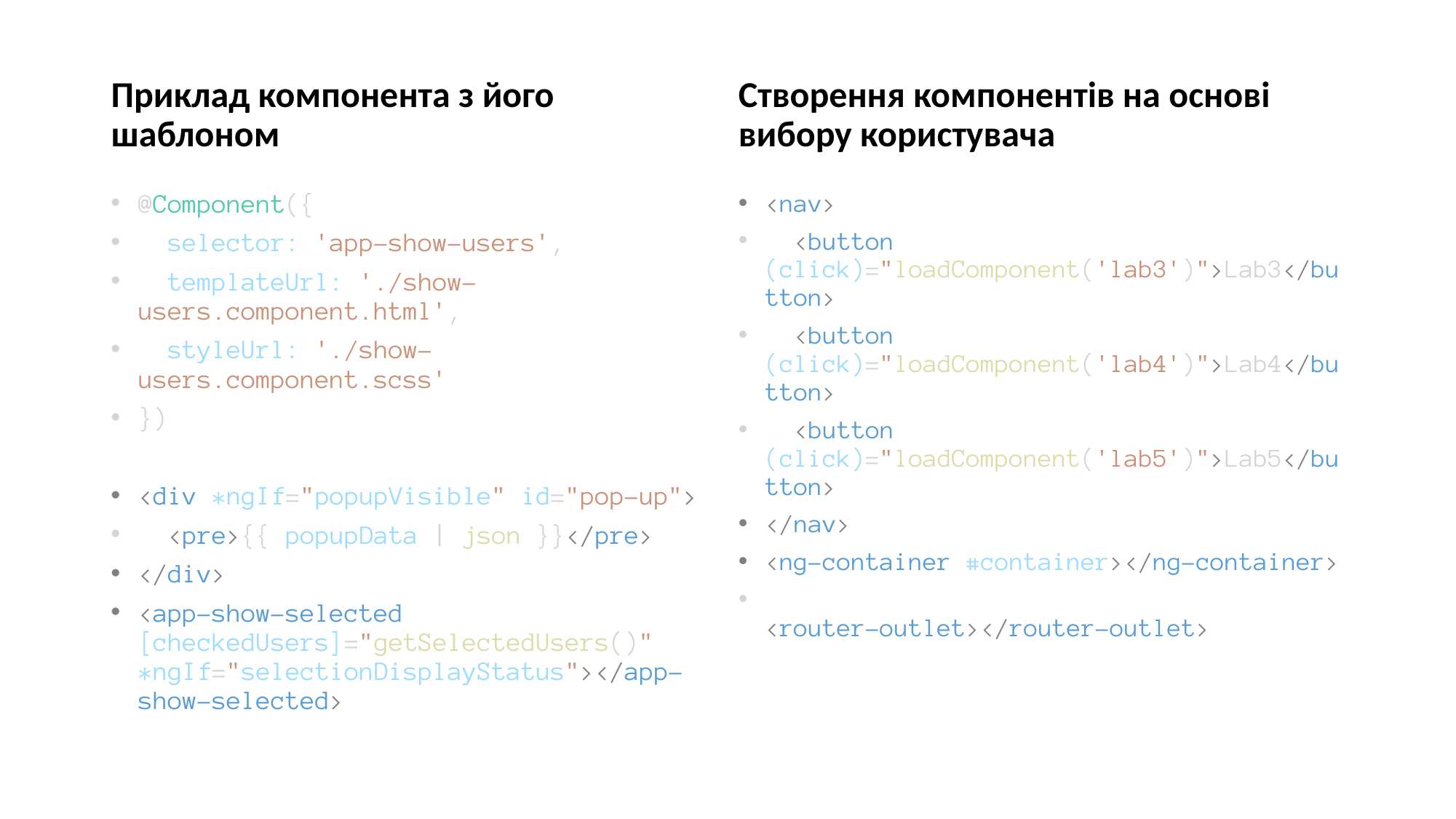

#
Приклад компонента з його шаблоном
Створення компонентів на основі вибору користувача
@Component({
  selector: 'app-show-users',
  templateUrl: './show-users.component.html',
  styleUrl: './show-users.component.scss'
})

<div *ngIf="popupVisible" id="pop-up">
  <pre>{{ popupData | json }}</pre>
</div>
<app-show-selected [checkedUsers]="getSelectedUsers()" *ngIf="selectionDisplayStatus"></app-show-selected>

<nav>
  <button (click)="loadComponent('lab3')">Lab3</button>
  <button (click)="loadComponent('lab4')">Lab4</button>
  <button (click)="loadComponent('lab5')">Lab5</button>
</nav>
<ng-container #container></ng-container>
<router-outlet></router-outlet>